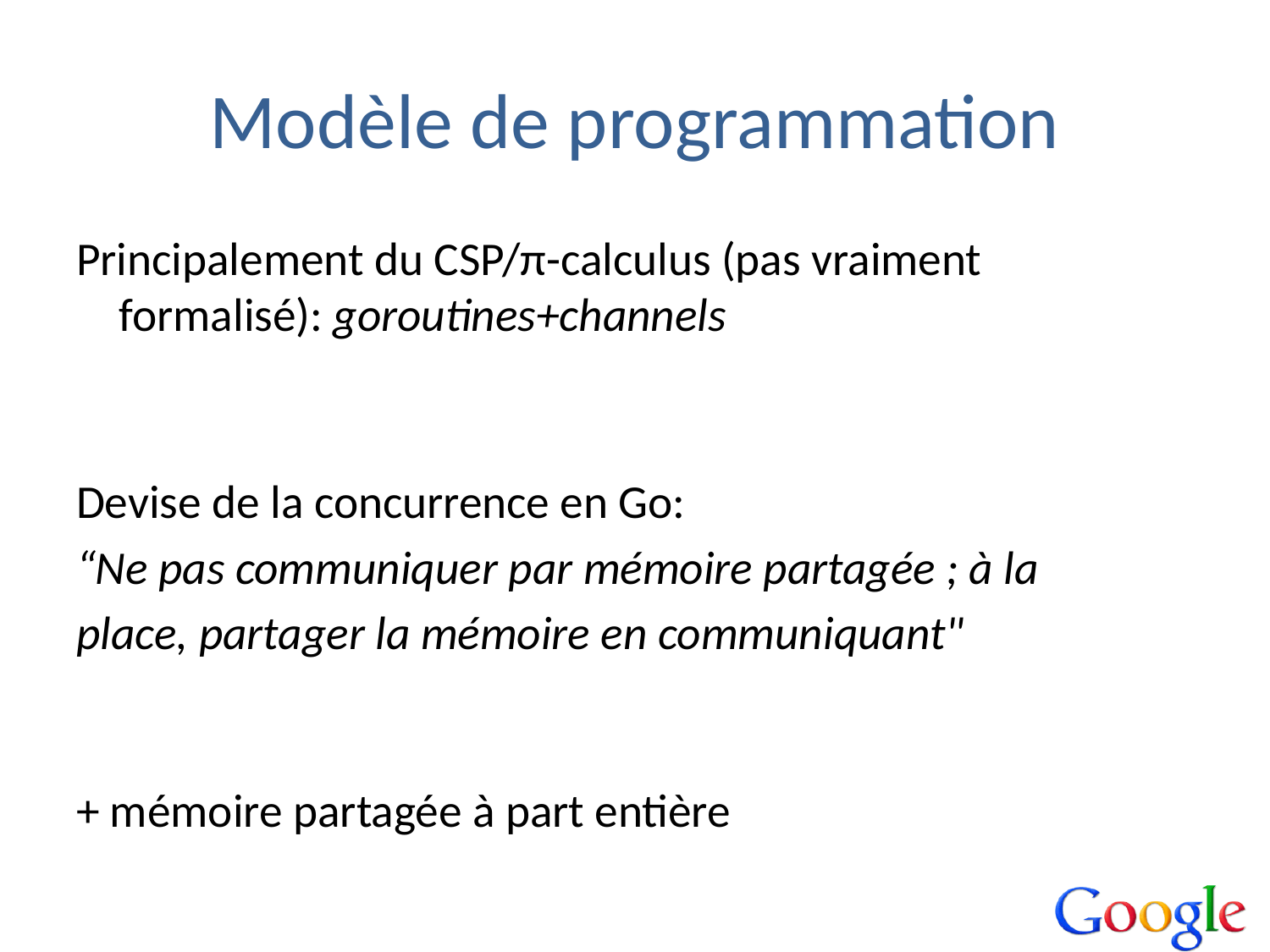

# Modèle de programmation
Principalement du CSP/π-calculus (pas vraiment formalisé): goroutines+channels

Devise de la concurrence en Go:
“Ne pas communiquer par mémoire partagée ; à la
place, partager la mémoire en communiquant"
+ mémoire partagée à part entière